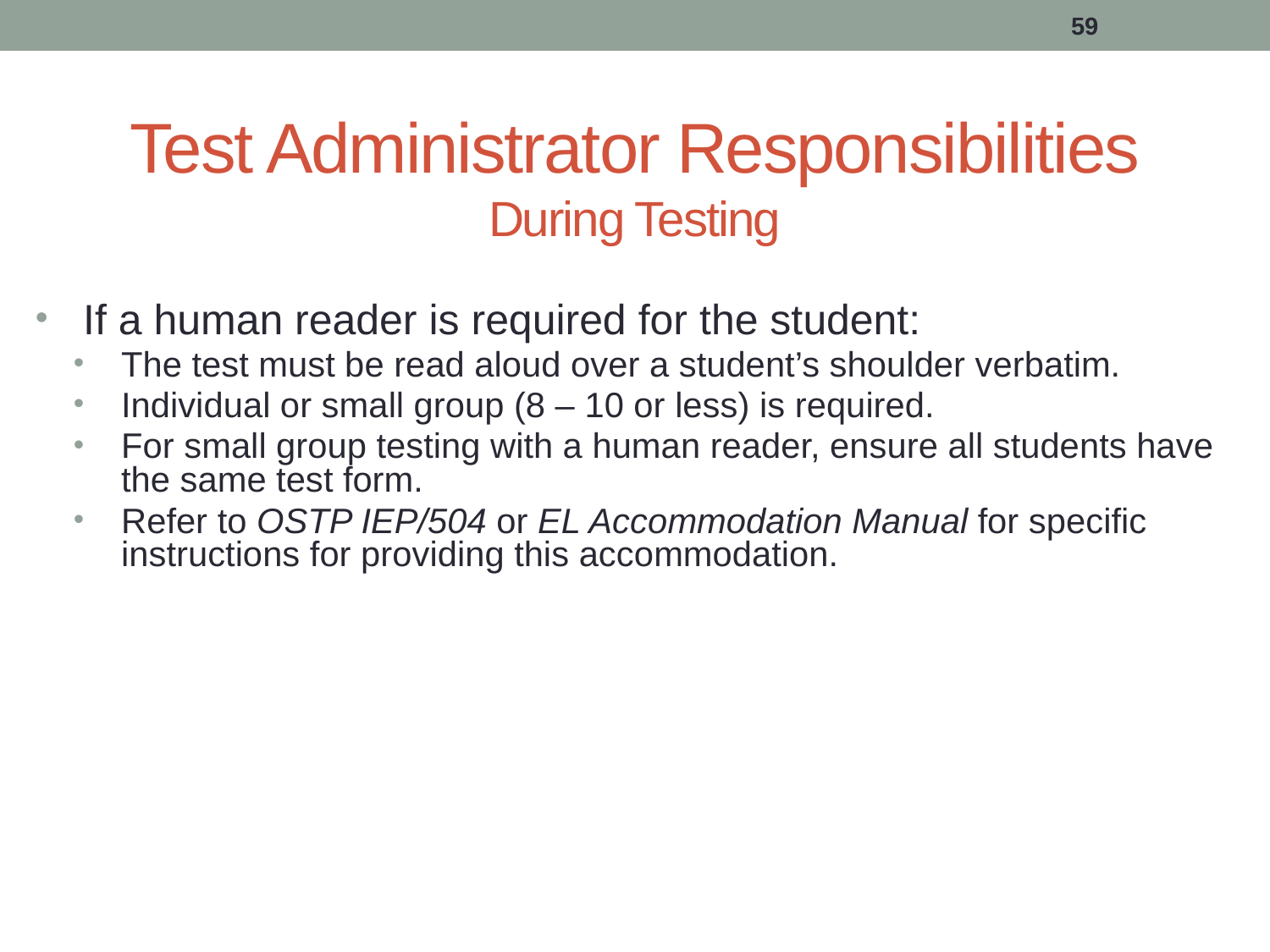

59
# Test Administrator Responsibilities During Testing
If a human reader is required for the student:
The test must be read aloud over a student’s shoulder verbatim.
Individual or small group (8 – 10 or less) is required.
For small group testing with a human reader, ensure all students have the same test form.
Refer to OSTP IEP/504 or EL Accommodation Manual for specific instructions for providing this accommodation.